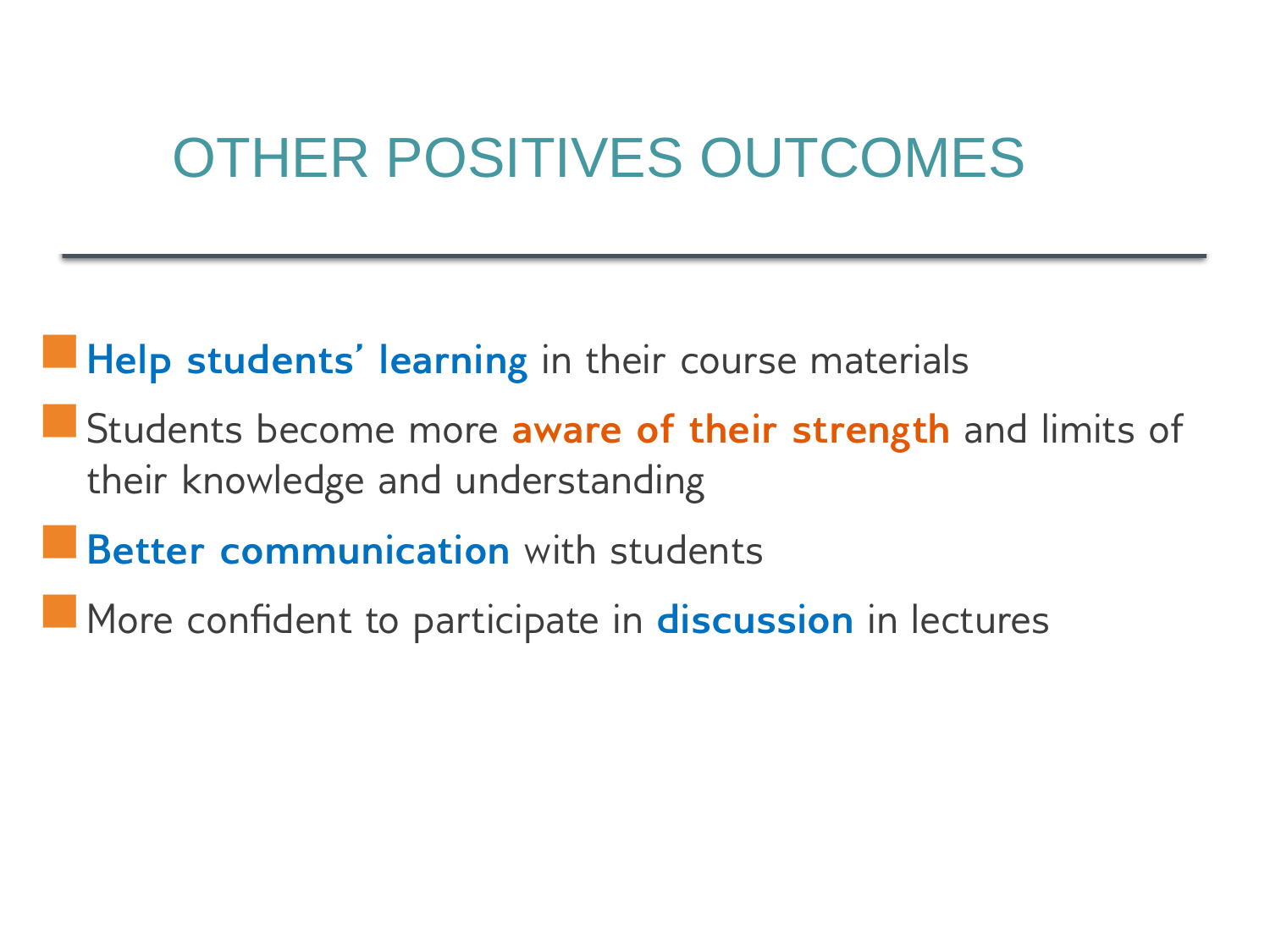

# Other positives outcomes of reflection in engineering education:
Help students’ learning in their course materials
Students become more aware of their strength and limits of their knowledge and understanding
Better communication with students
More confident to participate in discussion in lectures